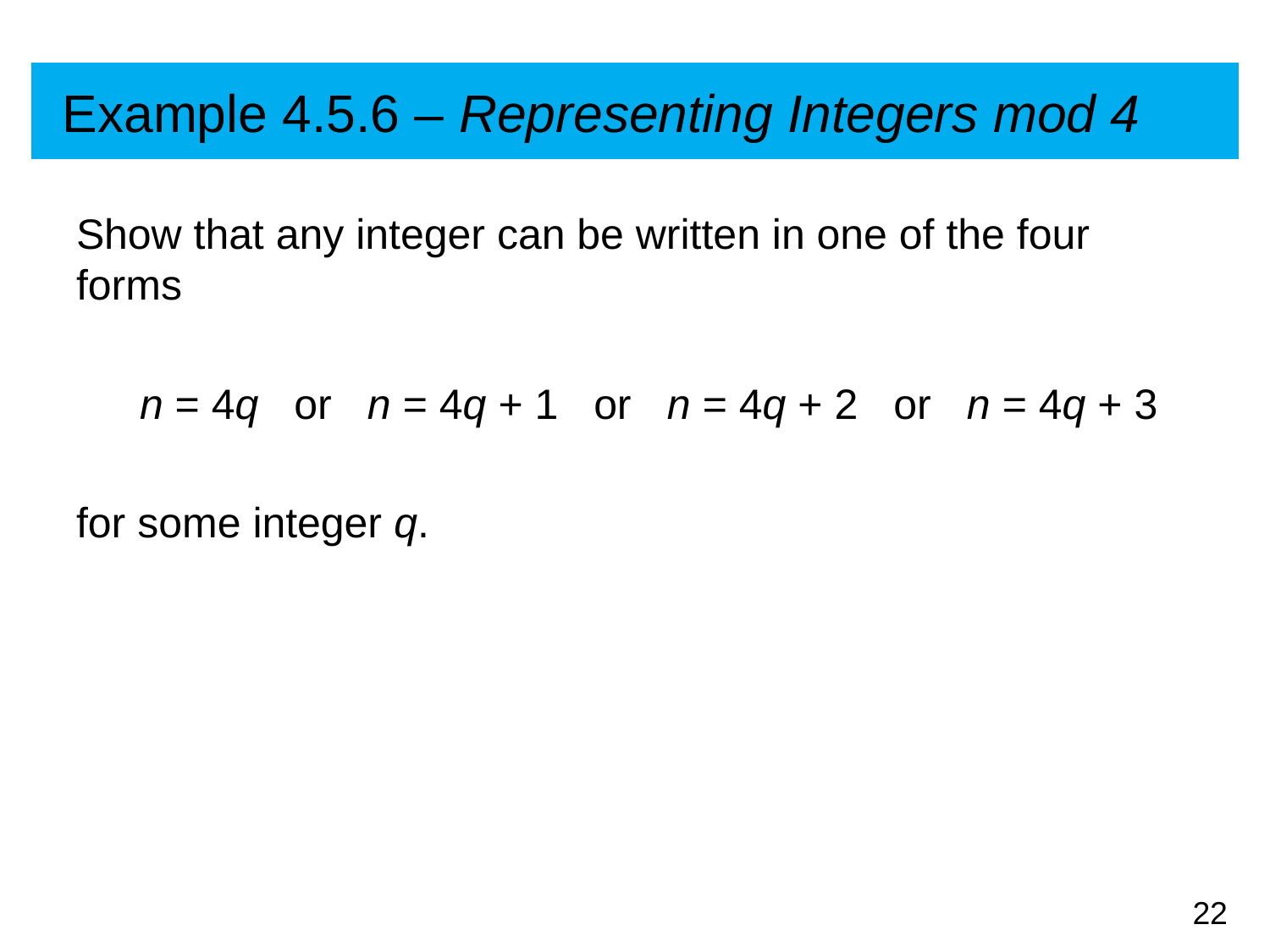

# Example 4.5.6 – Representing Integers mod 4
Show that any integer can be written in one of the four forms

n = 4q   or   n = 4q + 1   or   n = 4q + 2   or   n = 4q + 3

for some integer q.